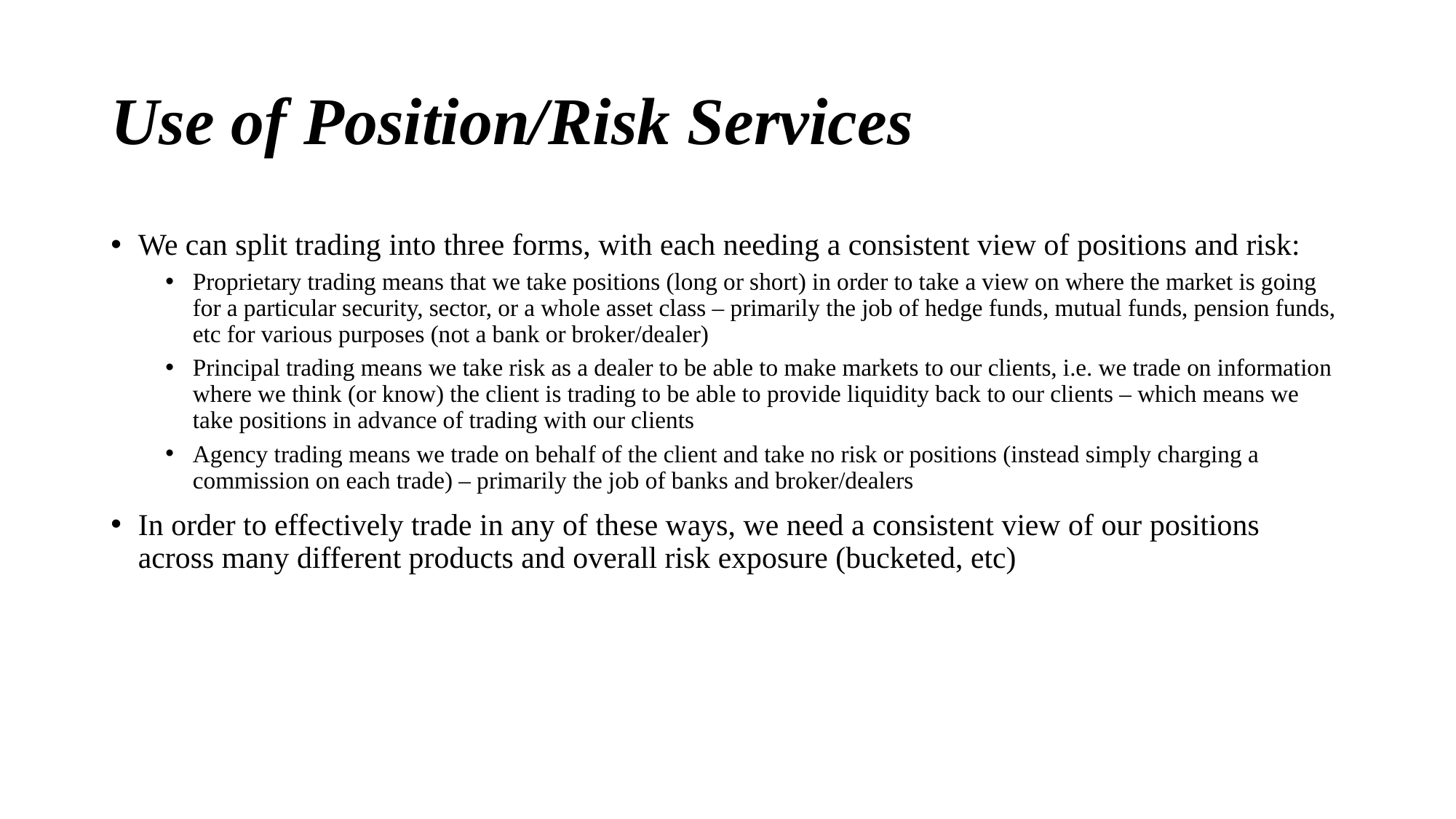

# Use of Position/Risk Services
We can split trading into three forms, with each needing a consistent view of positions and risk:
Proprietary trading means that we take positions (long or short) in order to take a view on where the market is going for a particular security, sector, or a whole asset class – primarily the job of hedge funds, mutual funds, pension funds, etc for various purposes (not a bank or broker/dealer)
Principal trading means we take risk as a dealer to be able to make markets to our clients, i.e. we trade on information where we think (or know) the client is trading to be able to provide liquidity back to our clients – which means we take positions in advance of trading with our clients
Agency trading means we trade on behalf of the client and take no risk or positions (instead simply charging a commission on each trade) – primarily the job of banks and broker/dealers
In order to effectively trade in any of these ways, we need a consistent view of our positions across many different products and overall risk exposure (bucketed, etc)